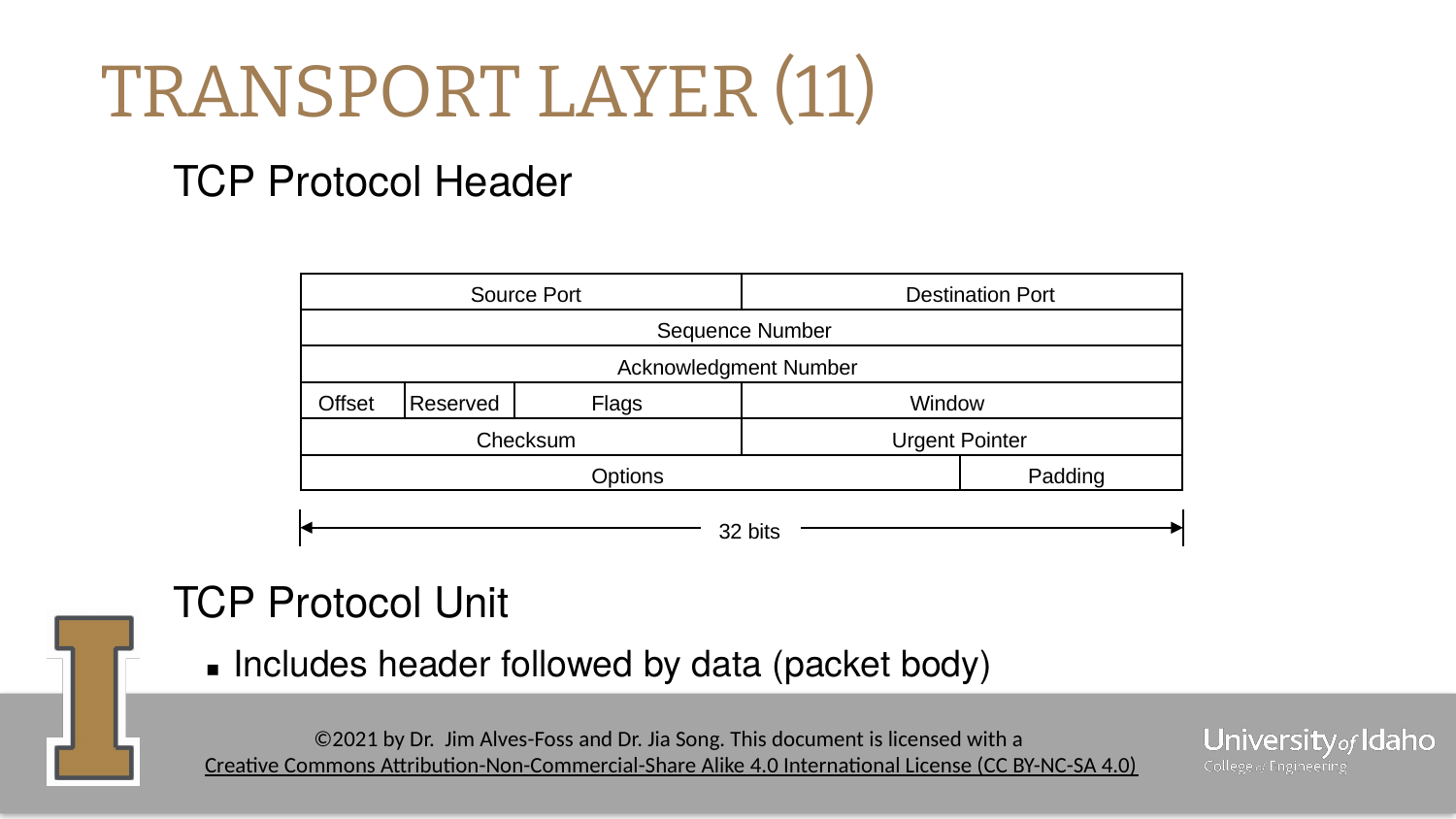

# TRANSPORT LAYER (11)
TCP Protocol Header

TCP Protocol Unit
Includes header followed by data (packet body)

Source Port
Destination Port
Sequence Number
Acknowledgment Number
Offset
Reserved
Flags
Window
Checksum
Urgent Pointer
Options
Padding
32 bits
40